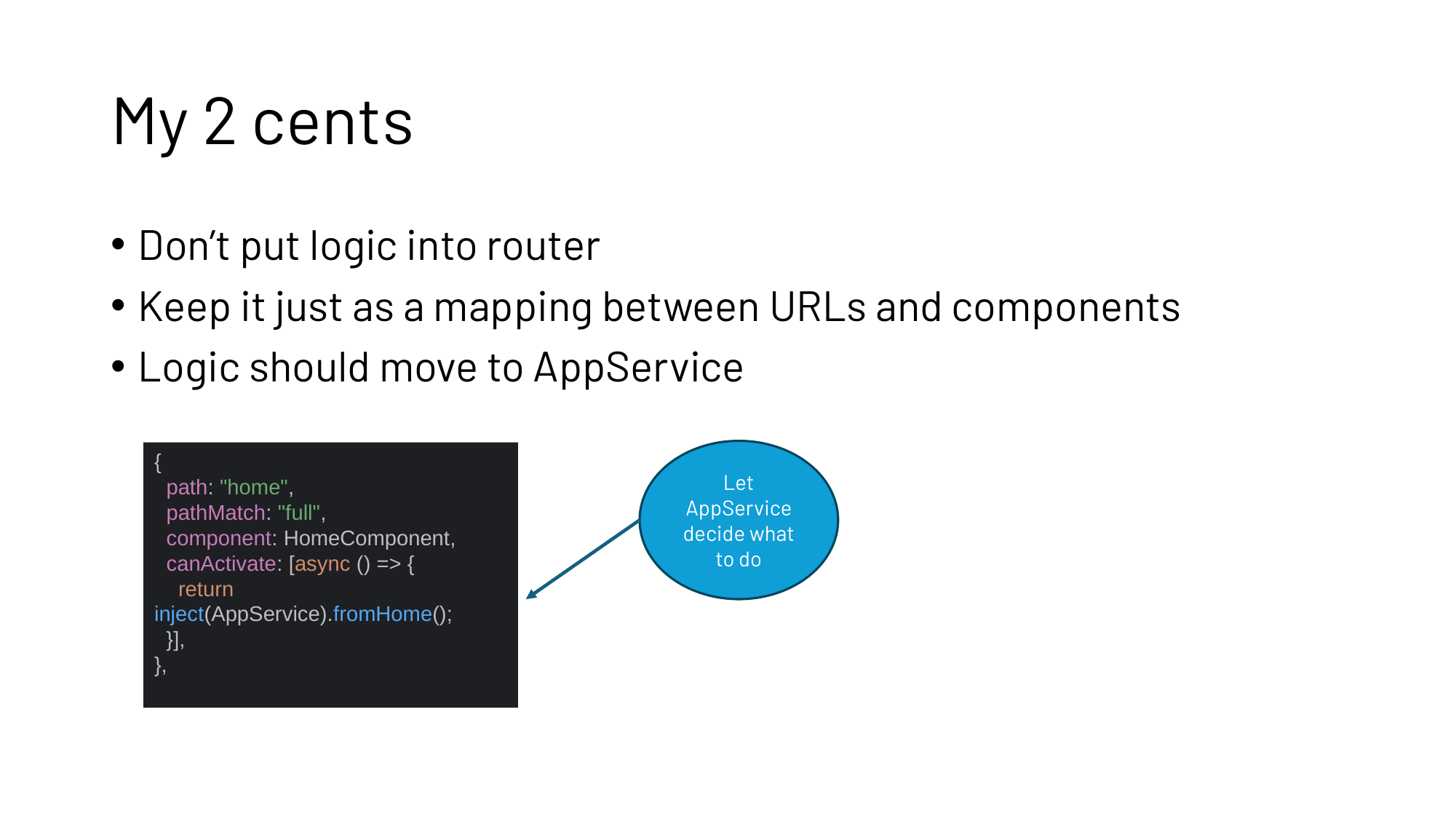

# My 2 cents
Don’t put logic into router
Keep it just as a mapping between URLs and components
Logic should move to AppService

Let AppService decide what to do
{
  path: "home",
  pathMatch: "full",
  component: HomeComponent,
  canActivate: [async () => {
    return inject(AppService).fromHome();
  }],
},